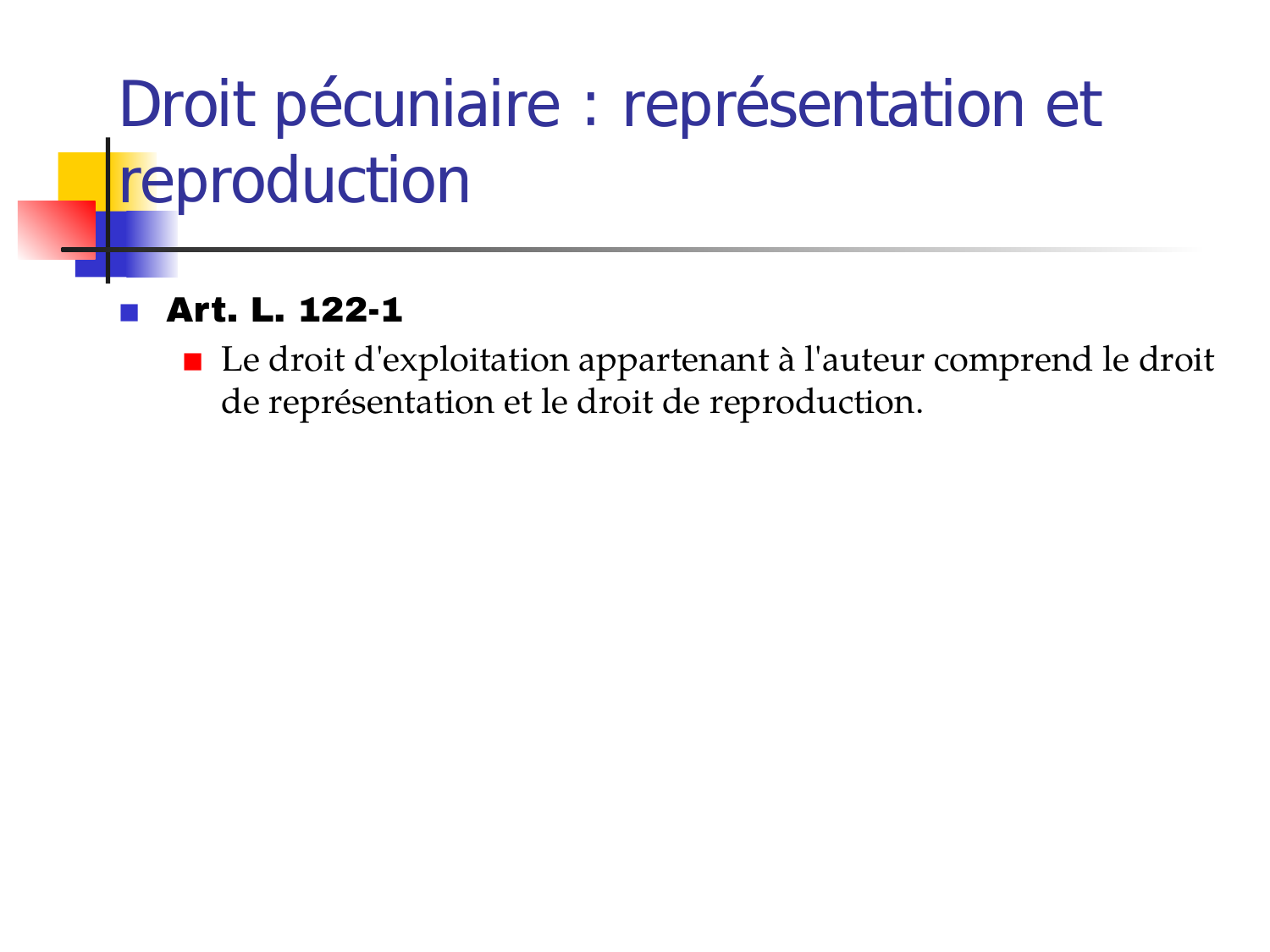

# Droit pécuniaire : représentation et reproduction
Art. L. 122-1
Le droit d'exploitation appartenant à l'auteur comprend le droit de représentation et le droit de reproduction.